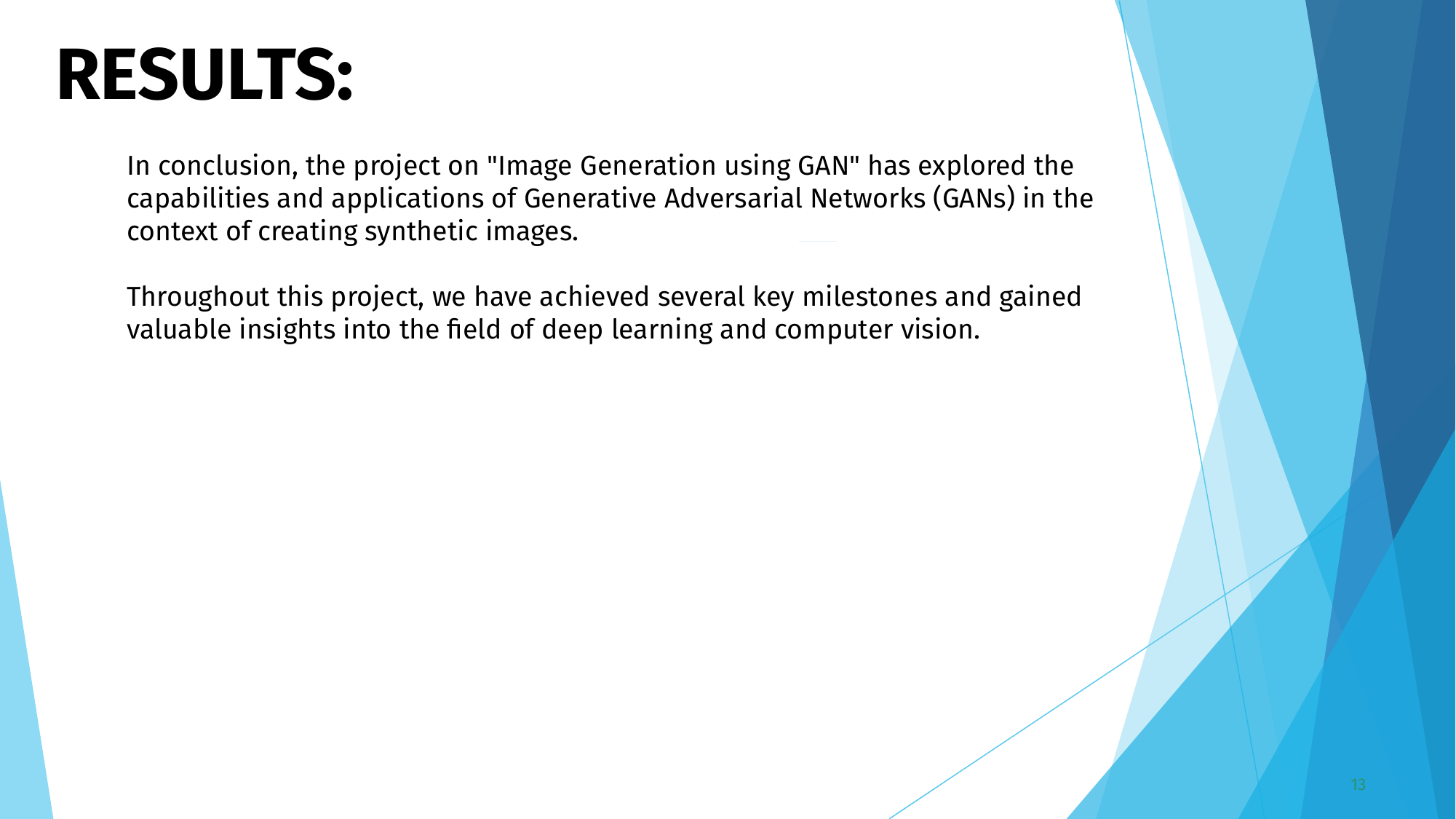

# RESULTS:
In conclusion, the project on "Image Generation using GAN" has explored the capabilities and applications of Generative Adversarial Networks (GANs) in the context of creating synthetic images.

Throughout this project, we have achieved several key milestones and gained valuable insights into the field of deep learning and computer vision.

13